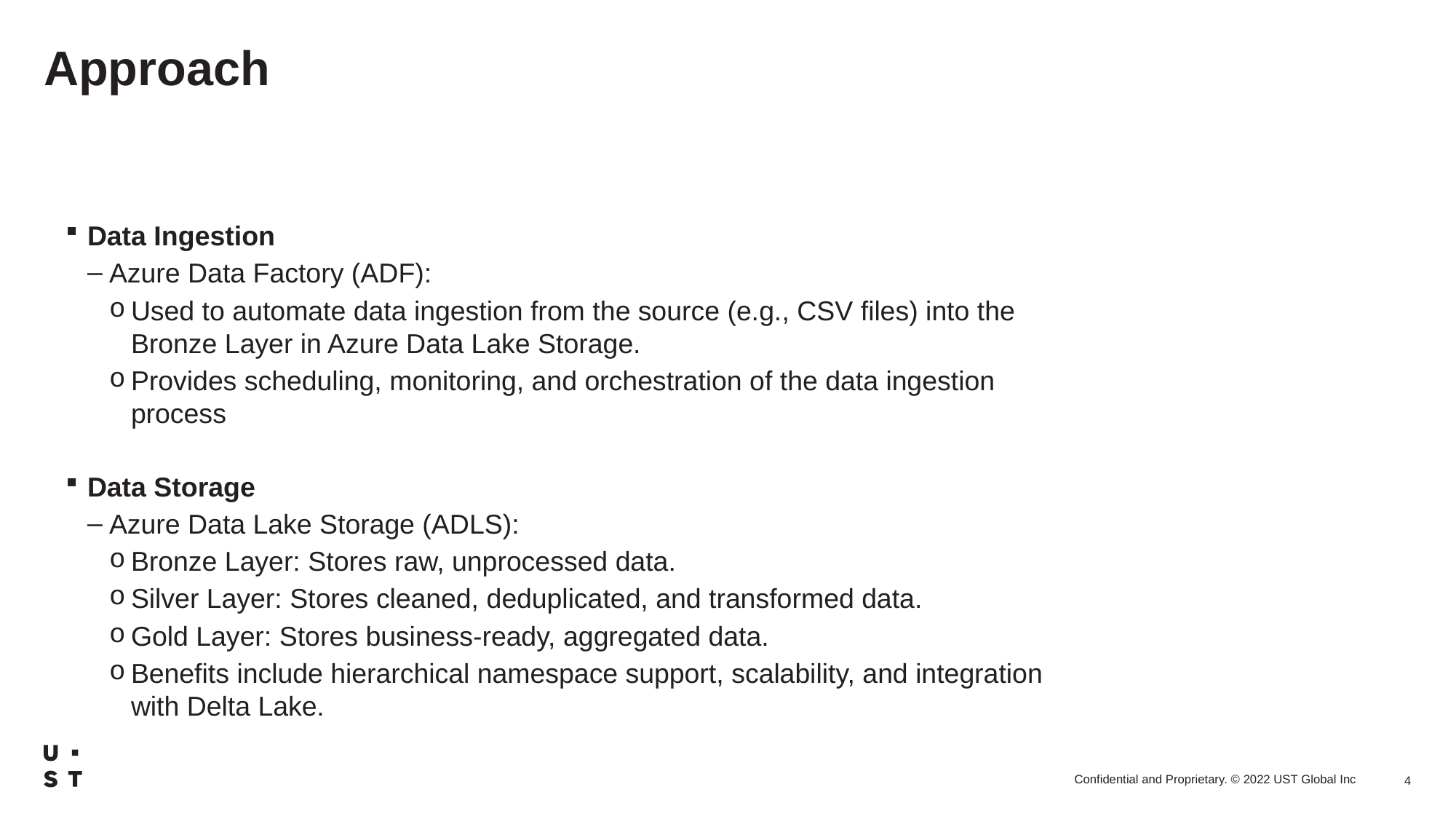

# Approach
Data Ingestion
Azure Data Factory (ADF):
Used to automate data ingestion from the source (e.g., CSV files) into the Bronze Layer in Azure Data Lake Storage.
Provides scheduling, monitoring, and orchestration of the data ingestion process

Data Storage
Azure Data Lake Storage (ADLS):
Bronze Layer: Stores raw, unprocessed data.
Silver Layer: Stores cleaned, deduplicated, and transformed data.
Gold Layer: Stores business-ready, aggregated data.
Benefits include hierarchical namespace support, scalability, and integration with Delta Lake.